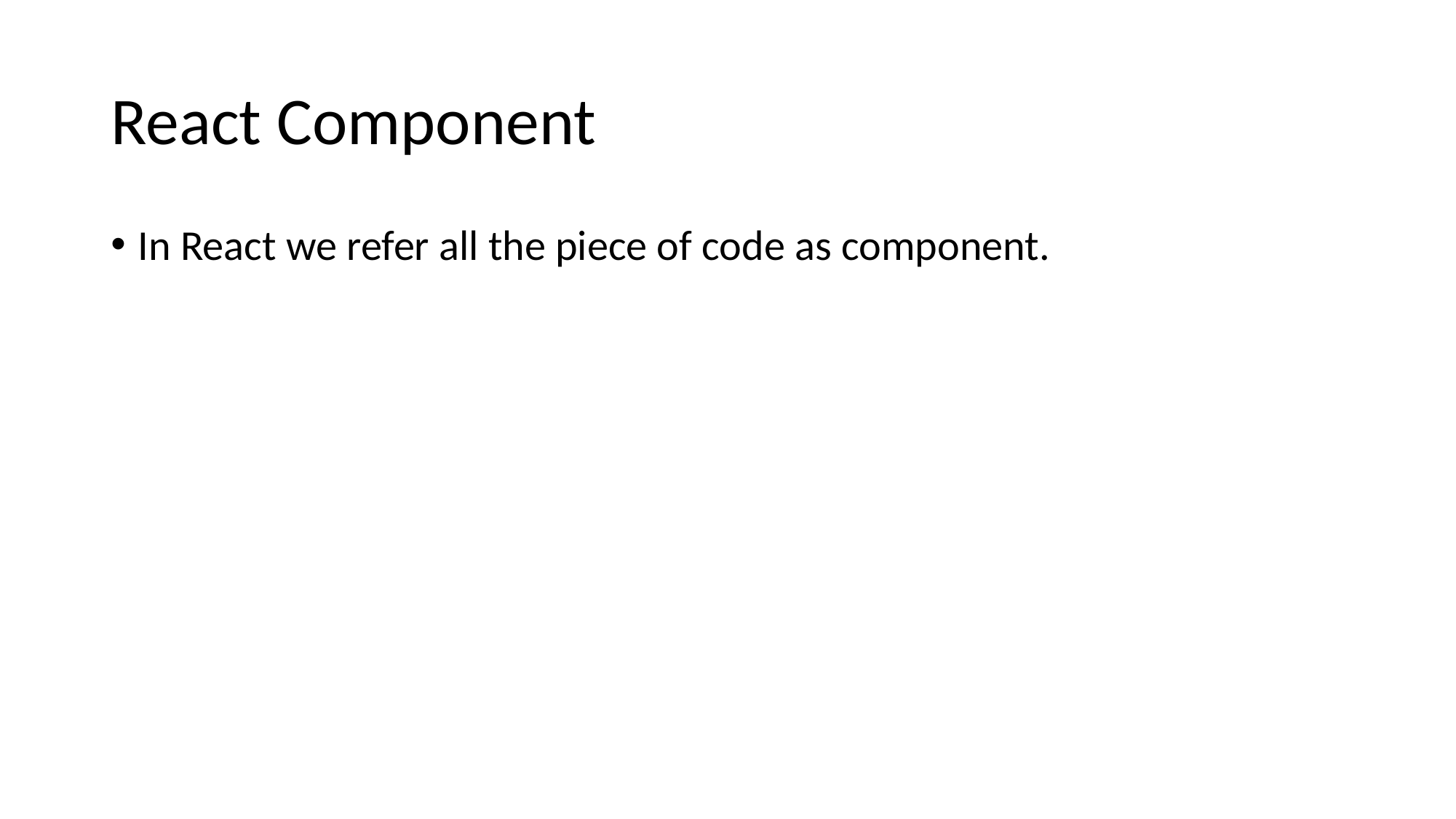

# React Component
In React we refer all the piece of code as component.